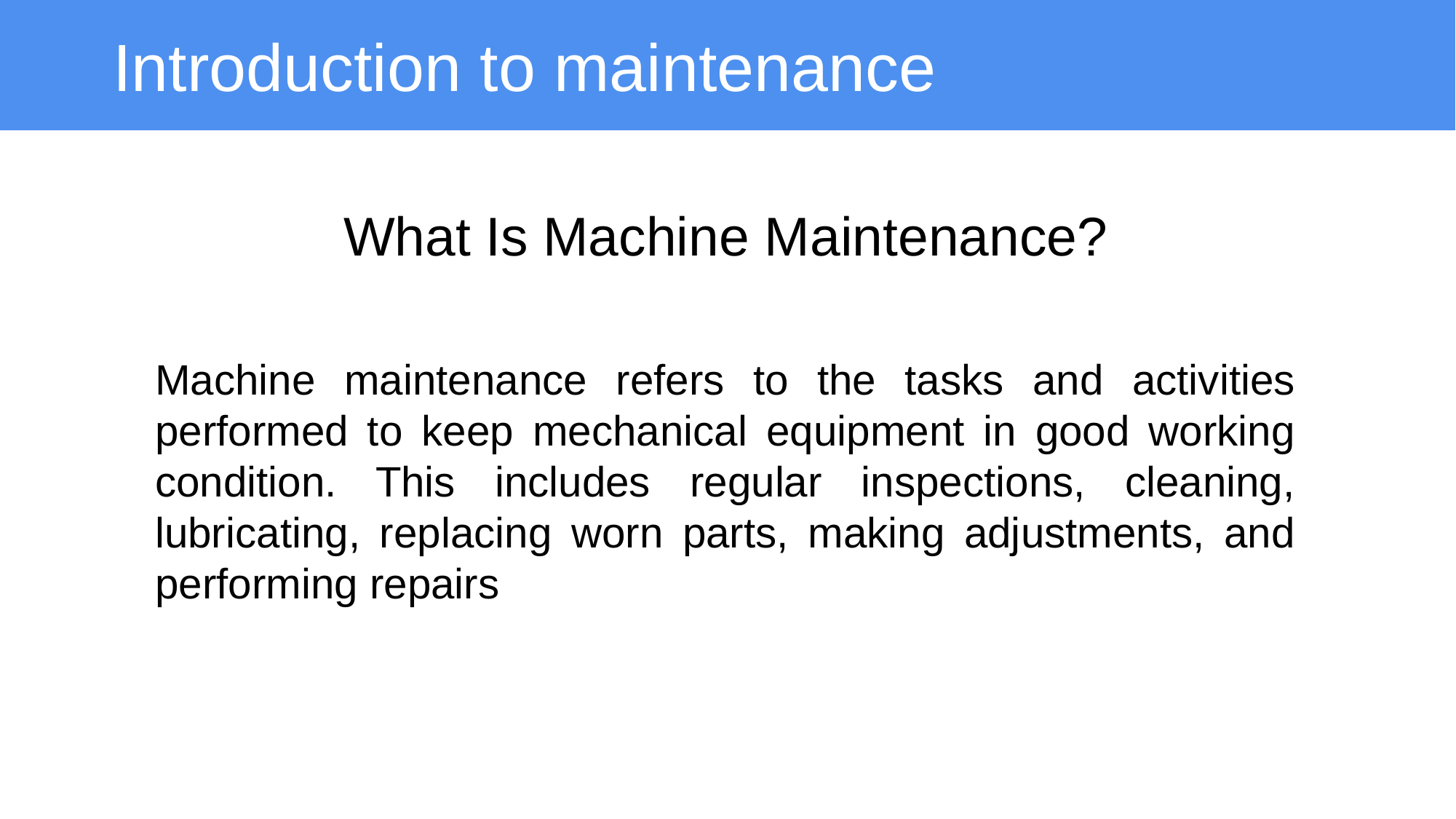

Introduction to maintenance

What Is Machine Maintenance?
Machine maintenance refers to the tasks and activities performed to keep mechanical equipment in good working condition. This includes regular inspections, cleaning, lubricating, replacing worn parts, making adjustments, and performing repairs